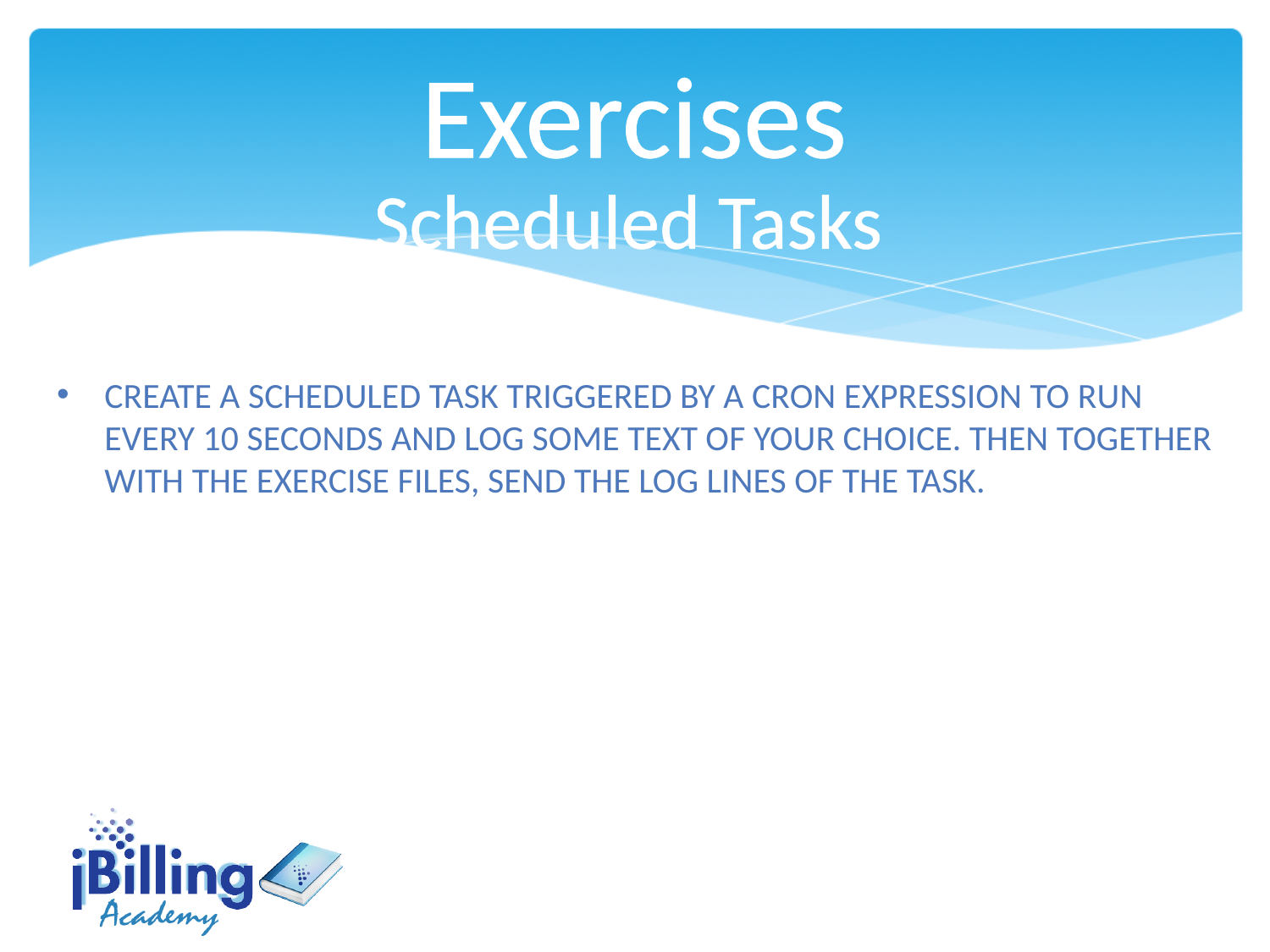

Exercises
Scheduled Tasks
Create a scheduled task triggered by a cron expression to run every 10 seconds and log some text of your choice. Then together with the exercise files, send the log lines of the task.